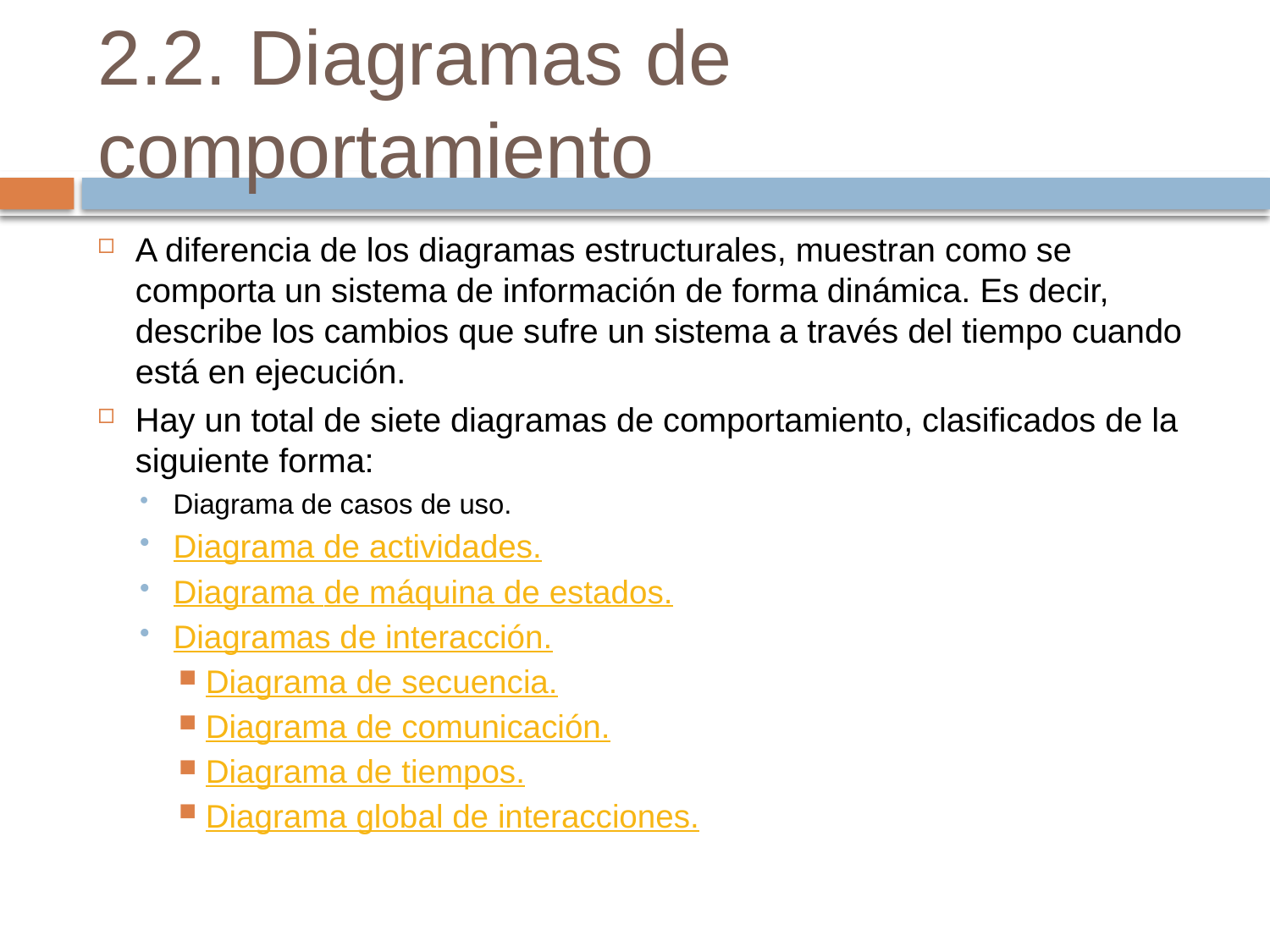

# 2.2. Diagramas de comportamiento
A diferencia de los diagramas estructurales, muestran como se comporta un sistema de información de forma dinámica. Es decir, describe los cambios que sufre un sistema a través del tiempo cuando está en ejecución.
Hay un total de siete diagramas de comportamiento, clasificados de la siguiente forma:
Diagrama de casos de uso.
Diagrama de actividades.
Diagrama de máquina de estados.
Diagramas de interacción.
Diagrama de secuencia.
Diagrama de comunicación.
Diagrama de tiempos.
Diagrama global de interacciones.